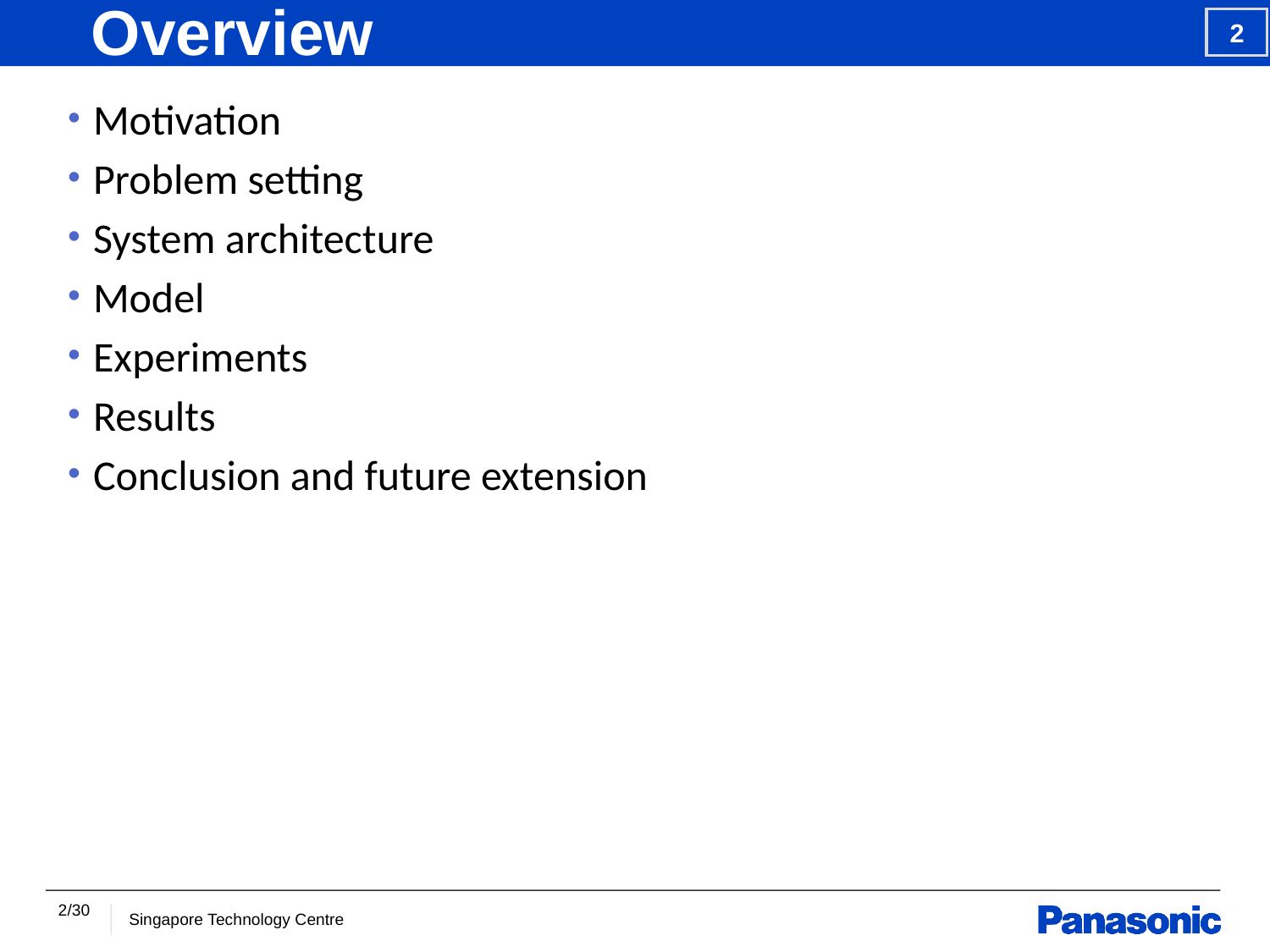

# Overview

Motivation
Problem setting
System architecture
Model
Experiments
Results
Conclusion and future extension